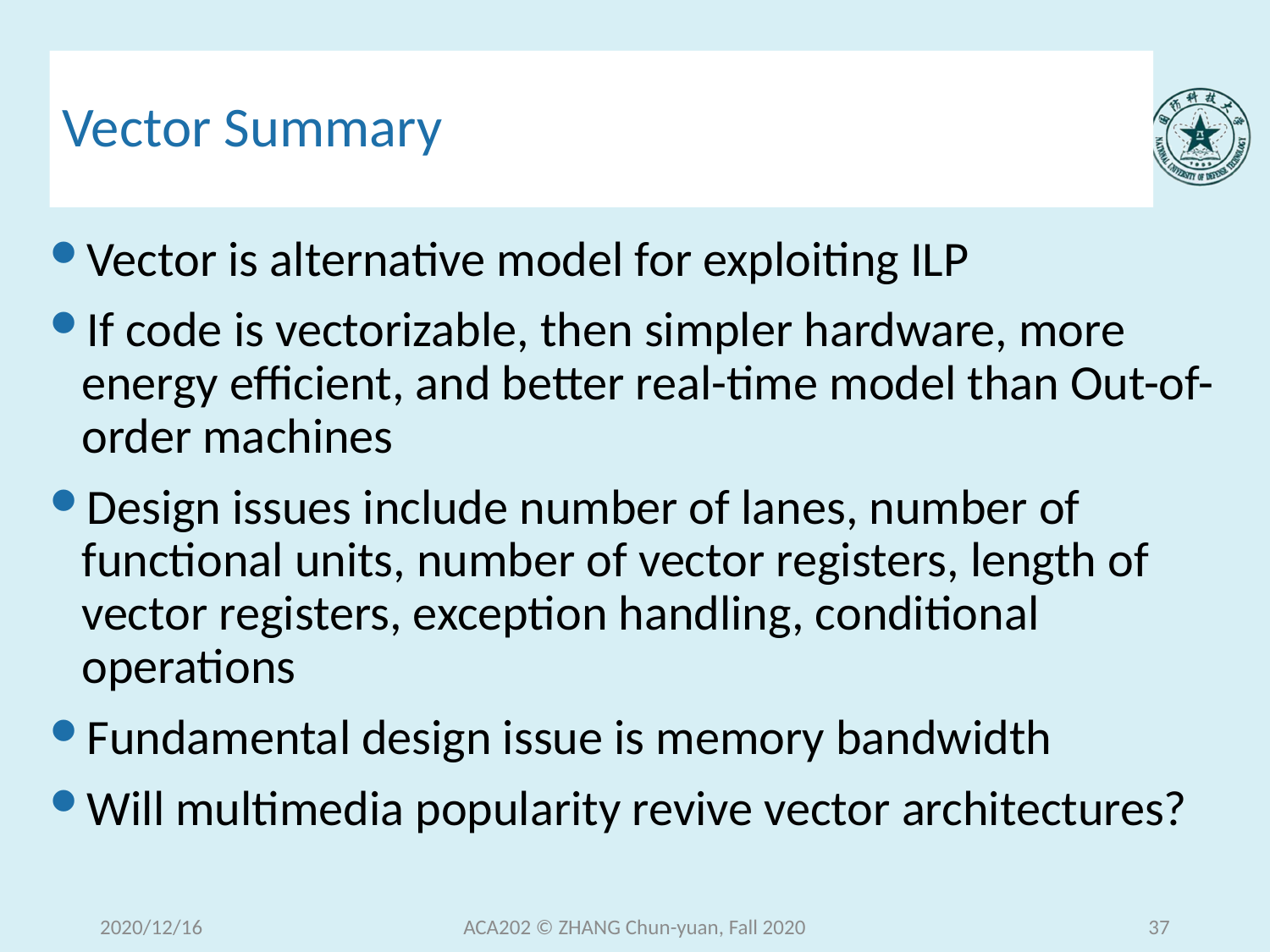

# Vector Summary
Vector is alternative model for exploiting ILP
If code is vectorizable, then simpler hardware, more energy efficient, and better real-time model than Out-of-order machines
Design issues include number of lanes, number of functional units, number of vector registers, length of vector registers, exception handling, conditional operations
Fundamental design issue is memory bandwidth
Will multimedia popularity revive vector architectures?
2020/12/16
ACA202 © ZHANG Chun-yuan, Fall 2020
37